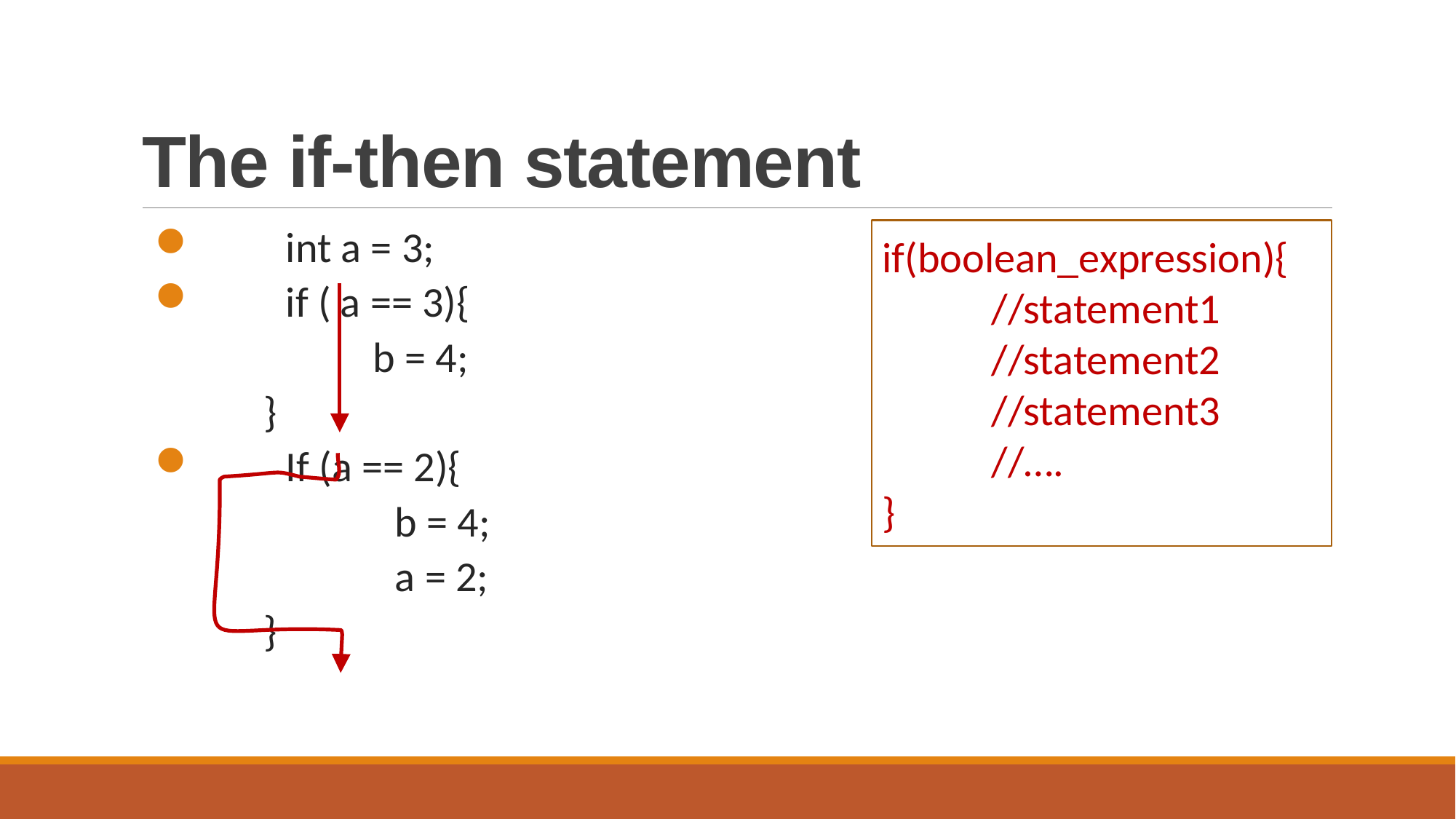

# The if-then statement
 	int a = 3;
 	if ( a == 3){
		b = 4;
	}
 	If (a == 2){
		b = 4;
		a = 2;
 	}
if(boolean_expression){
	//statement1
	//statement2
	//statement3
	//….
}